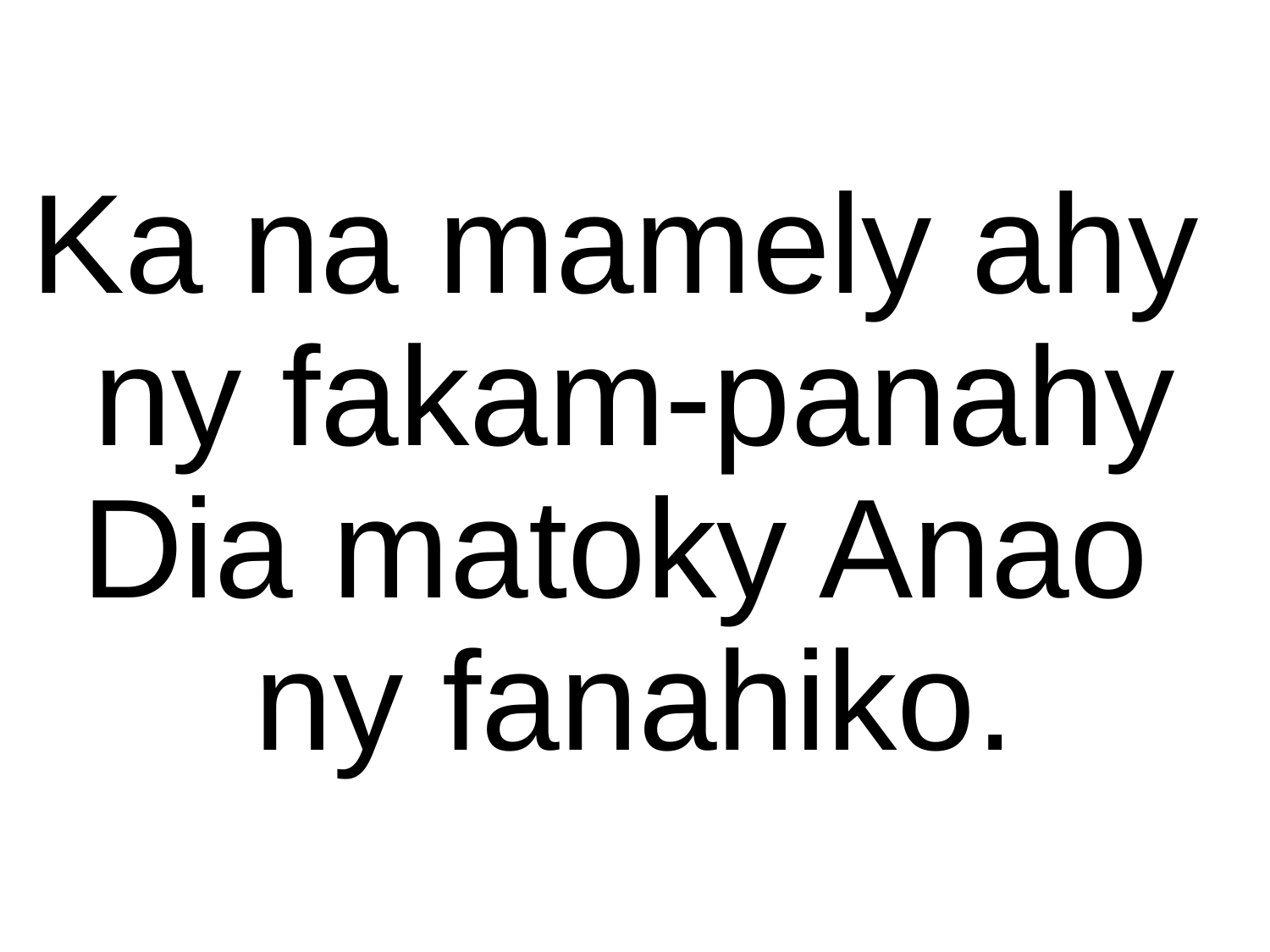

Ka na mamely ahy
ny fakam-panahy
Dia matoky Anao
ny fanahiko.